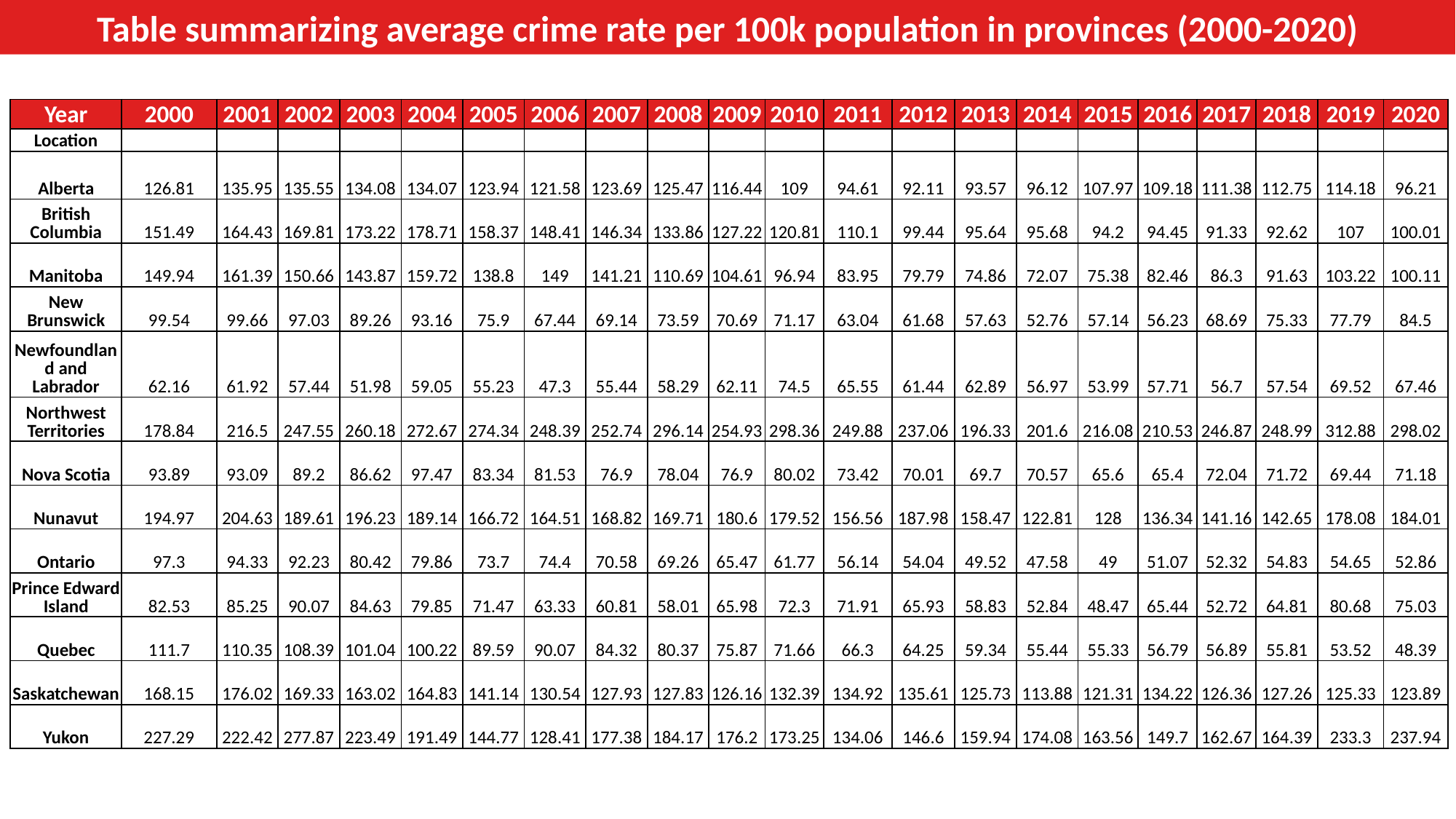

Table summarizing average crime rate per 100k population in provinces (2000-2020)
| Year | 2000 | 2001 | 2002 | 2003 | 2004 | 2005 | 2006 | 2007 | 2008 | 2009 | 2010 | 2011 | 2012 | 2013 | 2014 | 2015 | 2016 | 2017 | 2018 | 2019 | 2020 |
| --- | --- | --- | --- | --- | --- | --- | --- | --- | --- | --- | --- | --- | --- | --- | --- | --- | --- | --- | --- | --- | --- |
| Location |  |  |  |  |  |  |  |  |  |  |  |  |  |  |  |  |  |  |  |  |  |
| Alberta | 126.81 | 135.95 | 135.55 | 134.08 | 134.07 | 123.94 | 121.58 | 123.69 | 125.47 | 116.44 | 109 | 94.61 | 92.11 | 93.57 | 96.12 | 107.97 | 109.18 | 111.38 | 112.75 | 114.18 | 96.21 |
| British Columbia | 151.49 | 164.43 | 169.81 | 173.22 | 178.71 | 158.37 | 148.41 | 146.34 | 133.86 | 127.22 | 120.81 | 110.1 | 99.44 | 95.64 | 95.68 | 94.2 | 94.45 | 91.33 | 92.62 | 107 | 100.01 |
| Manitoba | 149.94 | 161.39 | 150.66 | 143.87 | 159.72 | 138.8 | 149 | 141.21 | 110.69 | 104.61 | 96.94 | 83.95 | 79.79 | 74.86 | 72.07 | 75.38 | 82.46 | 86.3 | 91.63 | 103.22 | 100.11 |
| New Brunswick | 99.54 | 99.66 | 97.03 | 89.26 | 93.16 | 75.9 | 67.44 | 69.14 | 73.59 | 70.69 | 71.17 | 63.04 | 61.68 | 57.63 | 52.76 | 57.14 | 56.23 | 68.69 | 75.33 | 77.79 | 84.5 |
| Newfoundland and Labrador | 62.16 | 61.92 | 57.44 | 51.98 | 59.05 | 55.23 | 47.3 | 55.44 | 58.29 | 62.11 | 74.5 | 65.55 | 61.44 | 62.89 | 56.97 | 53.99 | 57.71 | 56.7 | 57.54 | 69.52 | 67.46 |
| Northwest Territories | 178.84 | 216.5 | 247.55 | 260.18 | 272.67 | 274.34 | 248.39 | 252.74 | 296.14 | 254.93 | 298.36 | 249.88 | 237.06 | 196.33 | 201.6 | 216.08 | 210.53 | 246.87 | 248.99 | 312.88 | 298.02 |
| Nova Scotia | 93.89 | 93.09 | 89.2 | 86.62 | 97.47 | 83.34 | 81.53 | 76.9 | 78.04 | 76.9 | 80.02 | 73.42 | 70.01 | 69.7 | 70.57 | 65.6 | 65.4 | 72.04 | 71.72 | 69.44 | 71.18 |
| Nunavut | 194.97 | 204.63 | 189.61 | 196.23 | 189.14 | 166.72 | 164.51 | 168.82 | 169.71 | 180.6 | 179.52 | 156.56 | 187.98 | 158.47 | 122.81 | 128 | 136.34 | 141.16 | 142.65 | 178.08 | 184.01 |
| Ontario | 97.3 | 94.33 | 92.23 | 80.42 | 79.86 | 73.7 | 74.4 | 70.58 | 69.26 | 65.47 | 61.77 | 56.14 | 54.04 | 49.52 | 47.58 | 49 | 51.07 | 52.32 | 54.83 | 54.65 | 52.86 |
| Prince Edward Island | 82.53 | 85.25 | 90.07 | 84.63 | 79.85 | 71.47 | 63.33 | 60.81 | 58.01 | 65.98 | 72.3 | 71.91 | 65.93 | 58.83 | 52.84 | 48.47 | 65.44 | 52.72 | 64.81 | 80.68 | 75.03 |
| Quebec | 111.7 | 110.35 | 108.39 | 101.04 | 100.22 | 89.59 | 90.07 | 84.32 | 80.37 | 75.87 | 71.66 | 66.3 | 64.25 | 59.34 | 55.44 | 55.33 | 56.79 | 56.89 | 55.81 | 53.52 | 48.39 |
| Saskatchewan | 168.15 | 176.02 | 169.33 | 163.02 | 164.83 | 141.14 | 130.54 | 127.93 | 127.83 | 126.16 | 132.39 | 134.92 | 135.61 | 125.73 | 113.88 | 121.31 | 134.22 | 126.36 | 127.26 | 125.33 | 123.89 |
| Yukon | 227.29 | 222.42 | 277.87 | 223.49 | 191.49 | 144.77 | 128.41 | 177.38 | 184.17 | 176.2 | 173.25 | 134.06 | 146.6 | 159.94 | 174.08 | 163.56 | 149.7 | 162.67 | 164.39 | 233.3 | 237.94 |